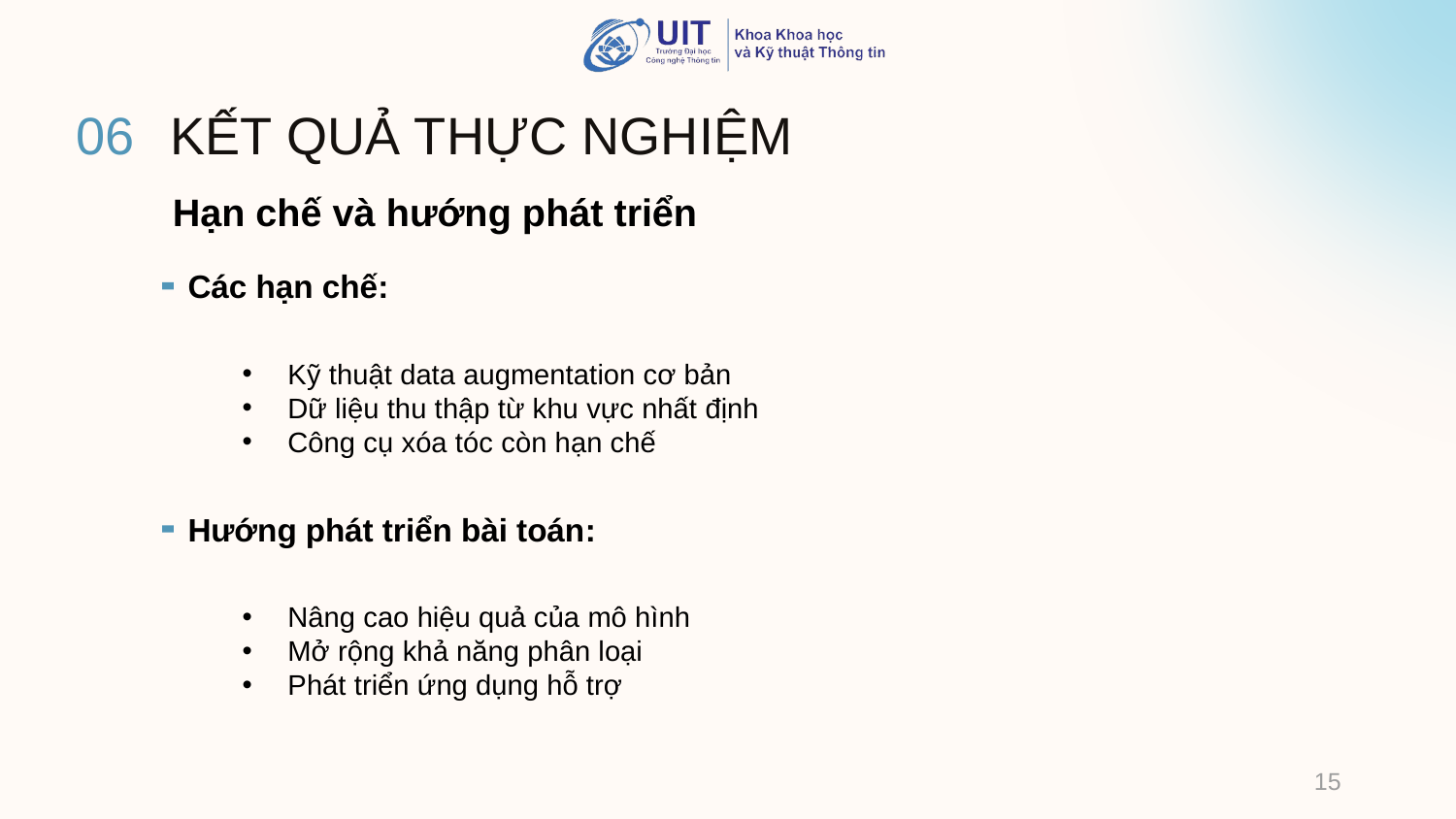

06
KẾT QUẢ THỰC NGHIỆM
Hạn chế và hướng phát triển
Các hạn chế:

Kỹ thuật data augmentation cơ bản
Dữ liệu thu thập từ khu vực nhất định
Công cụ xóa tóc còn hạn chế
Hướng phát triển bài toán:

Nâng cao hiệu quả của mô hình
Mở rộng khả năng phân loại
Phát triển ứng dụng hỗ trợ
15